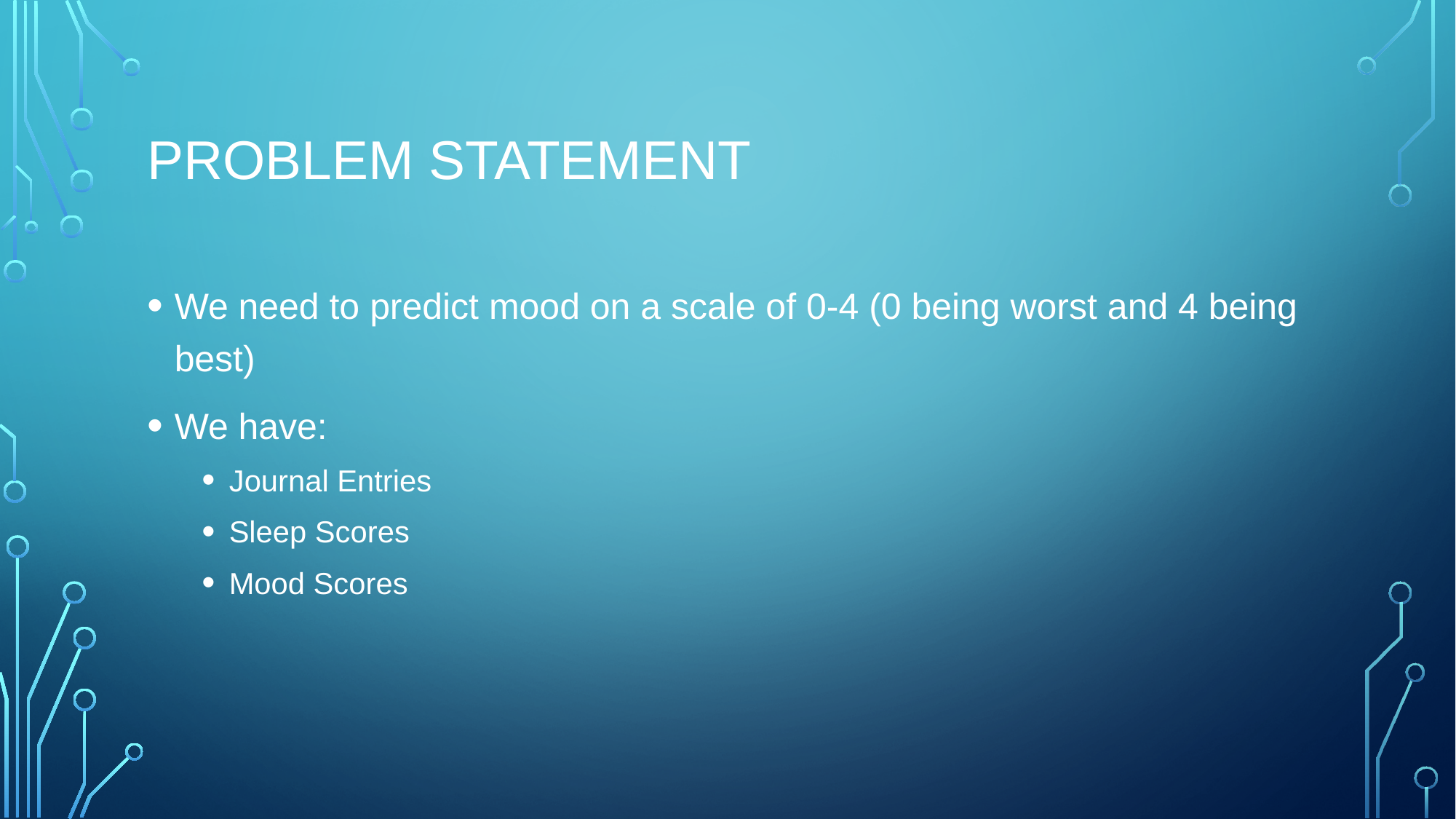

# Problem Statement
We need to predict mood on a scale of 0-4 (0 being worst and 4 being best)
We have:
Journal Entries
Sleep Scores
Mood Scores